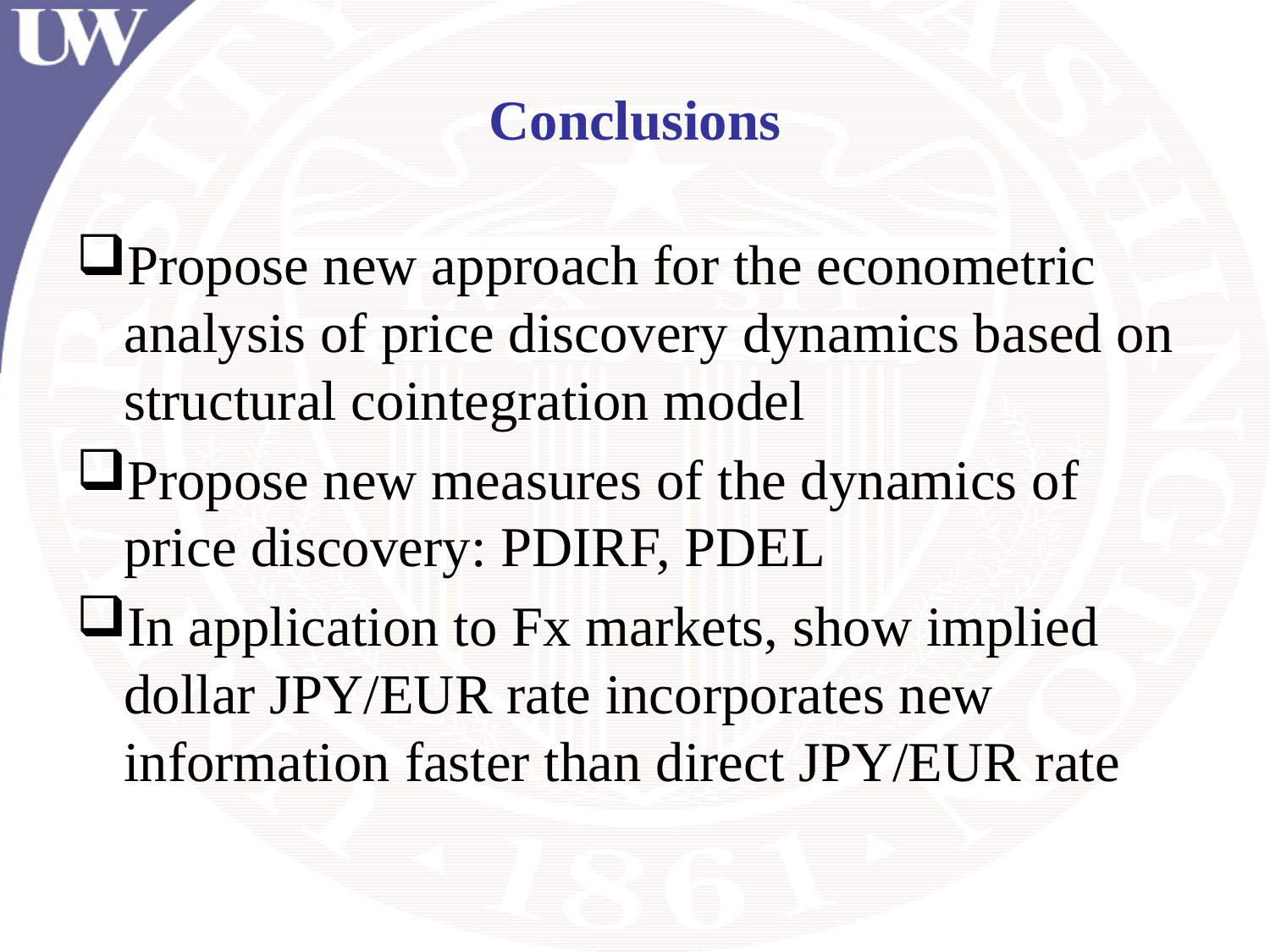

# Conclusions
Propose new approach for the econometric analysis of price discovery dynamics based on structural cointegration model
Propose new measures of the dynamics of price discovery: PDIRF, PDEL
In application to Fx markets, show implied dollar JPY/EUR rate incorporates new information faster than direct JPY/EUR rate